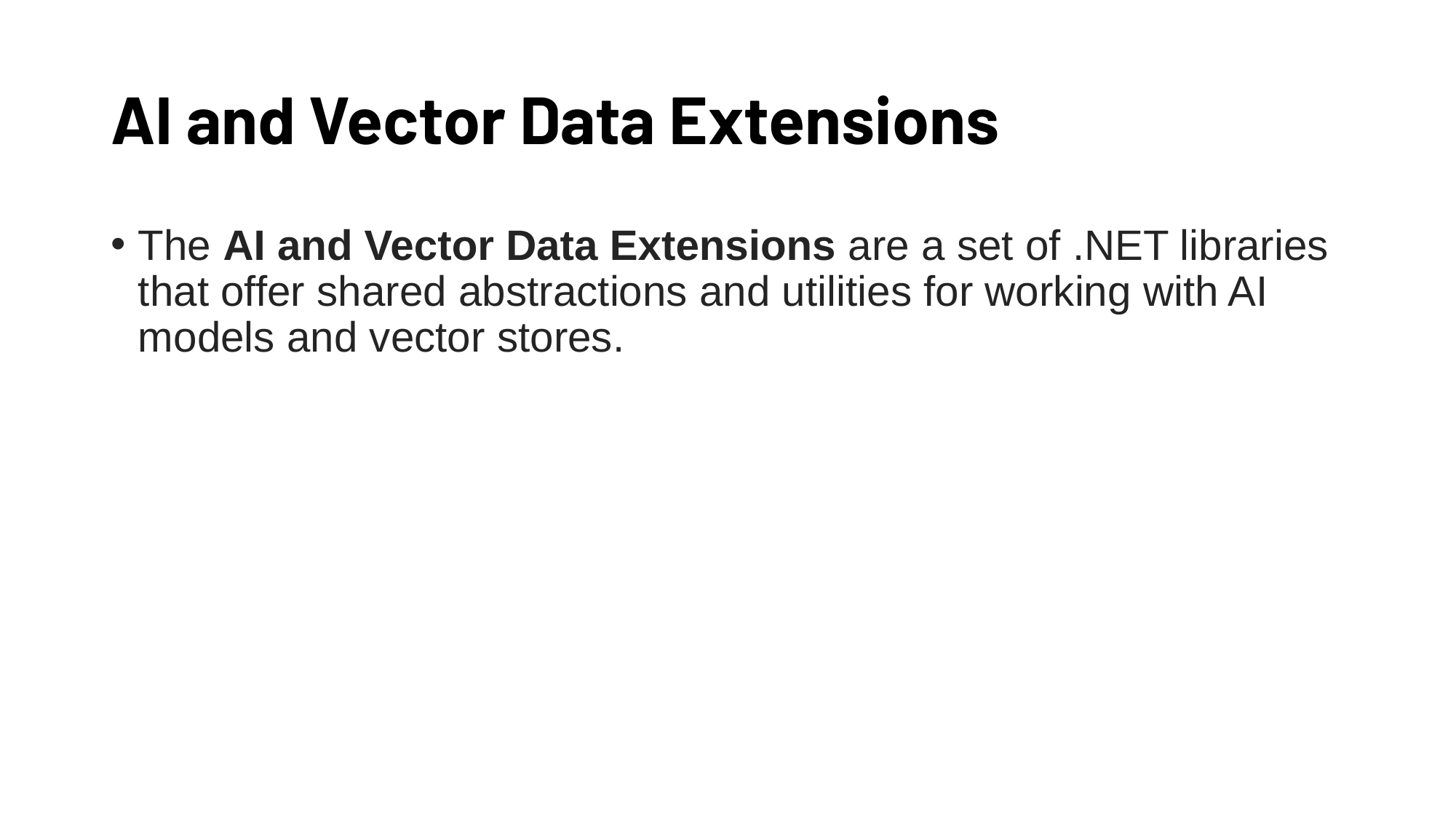

# AI and Vector Data Extensions
The AI and Vector Data Extensions are a set of .NET libraries that offer shared abstractions and utilities for working with AI models and vector stores.